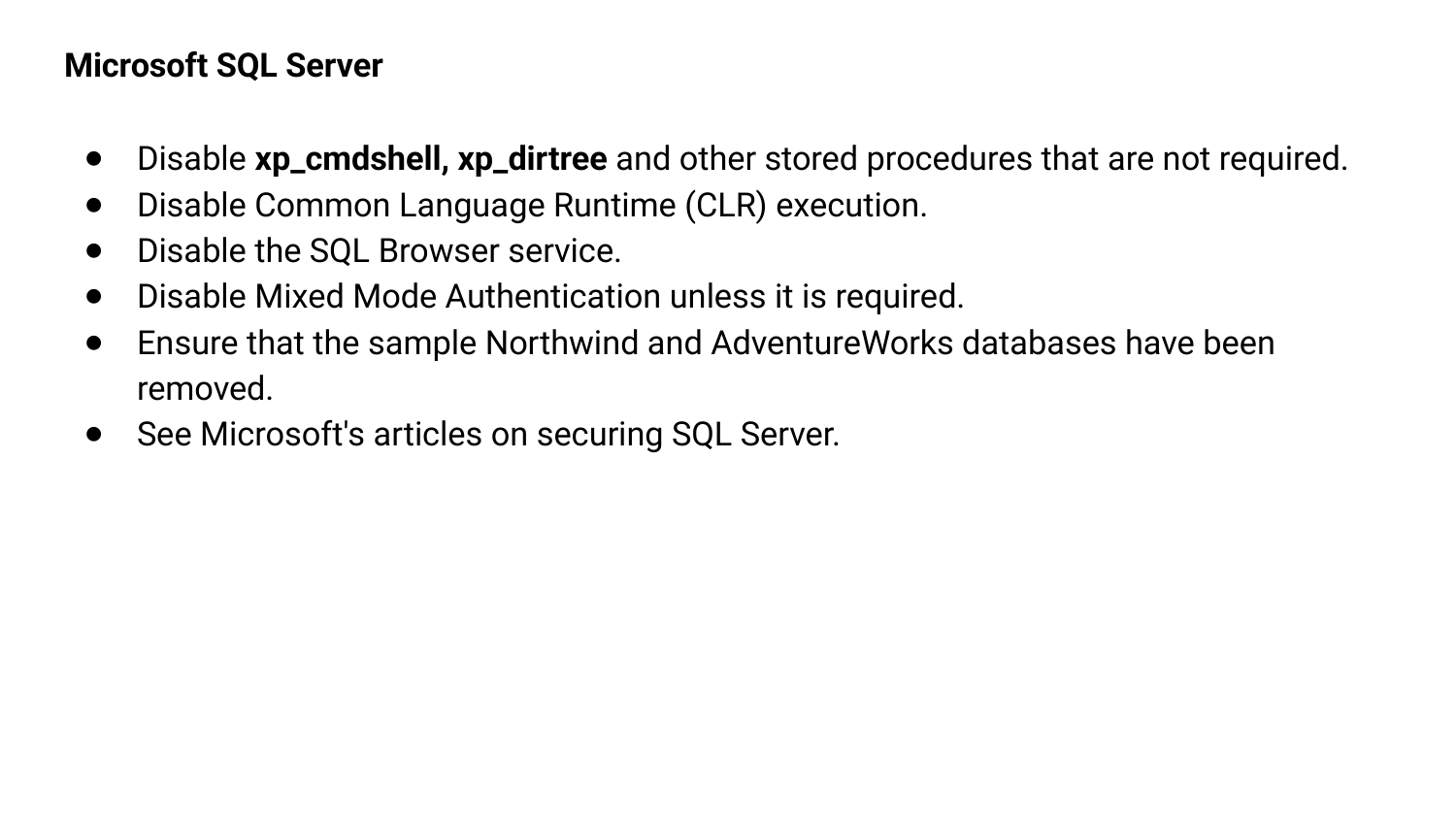

Microsoft SQL Server

Disable xp_cmdshell, xp_dirtree and other stored procedures that are not required.
Disable Common Language Runtime (CLR) execution.
Disable the SQL Browser service.
Disable Mixed Mode Authentication unless it is required.
Ensure that the sample Northwind and AdventureWorks databases have been removed.
See Microsoft's articles on securing SQL Server.